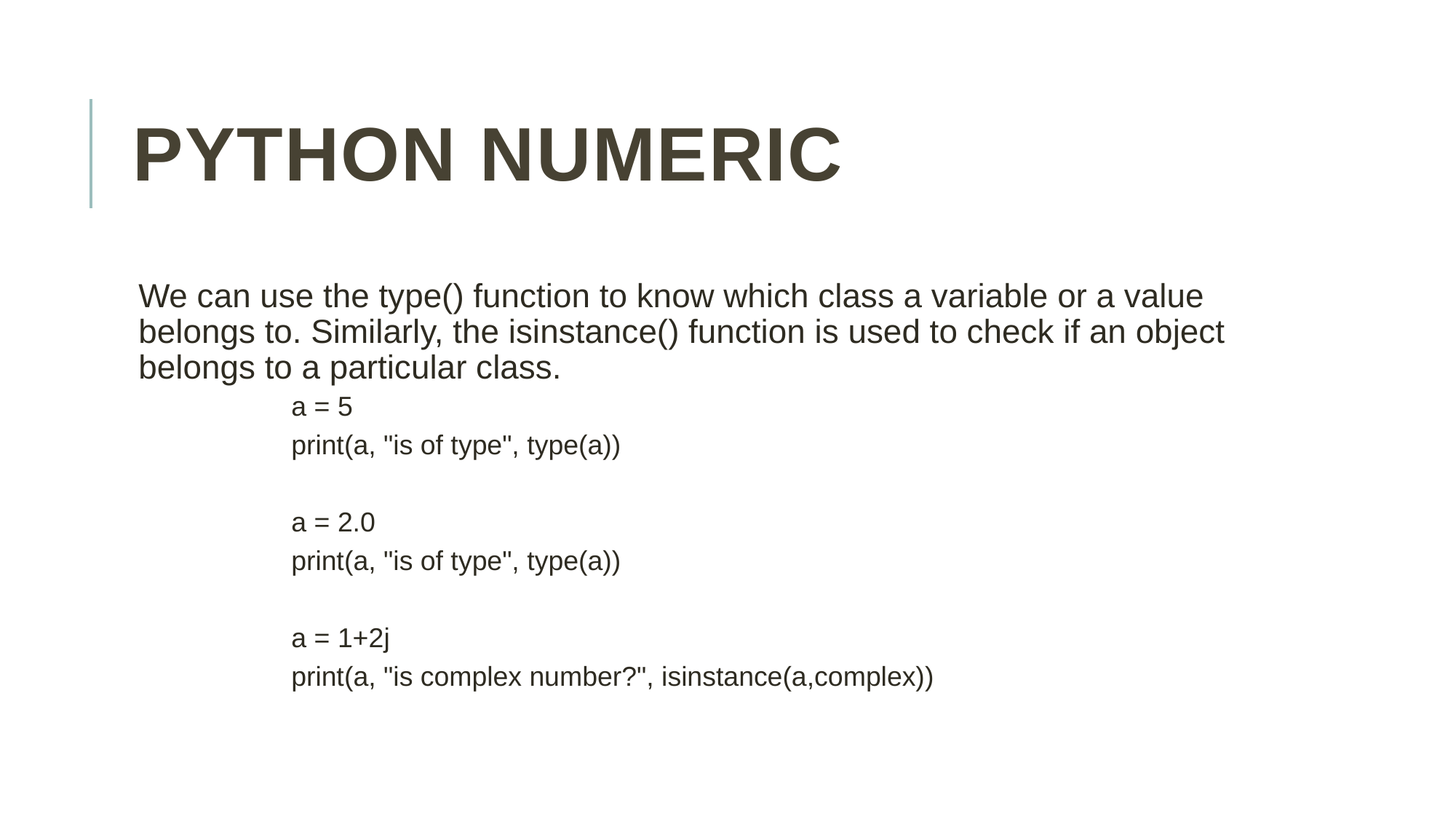

# Python Numeric
We can use the type() function to know which class a variable or a value belongs to. Similarly, the isinstance() function is used to check if an object belongs to a particular class.
	a = 5
	print(a, "is of type", type(a))

	a = 2.0
	print(a, "is of type", type(a))

	a = 1+2j
	print(a, "is complex number?", isinstance(a,complex))